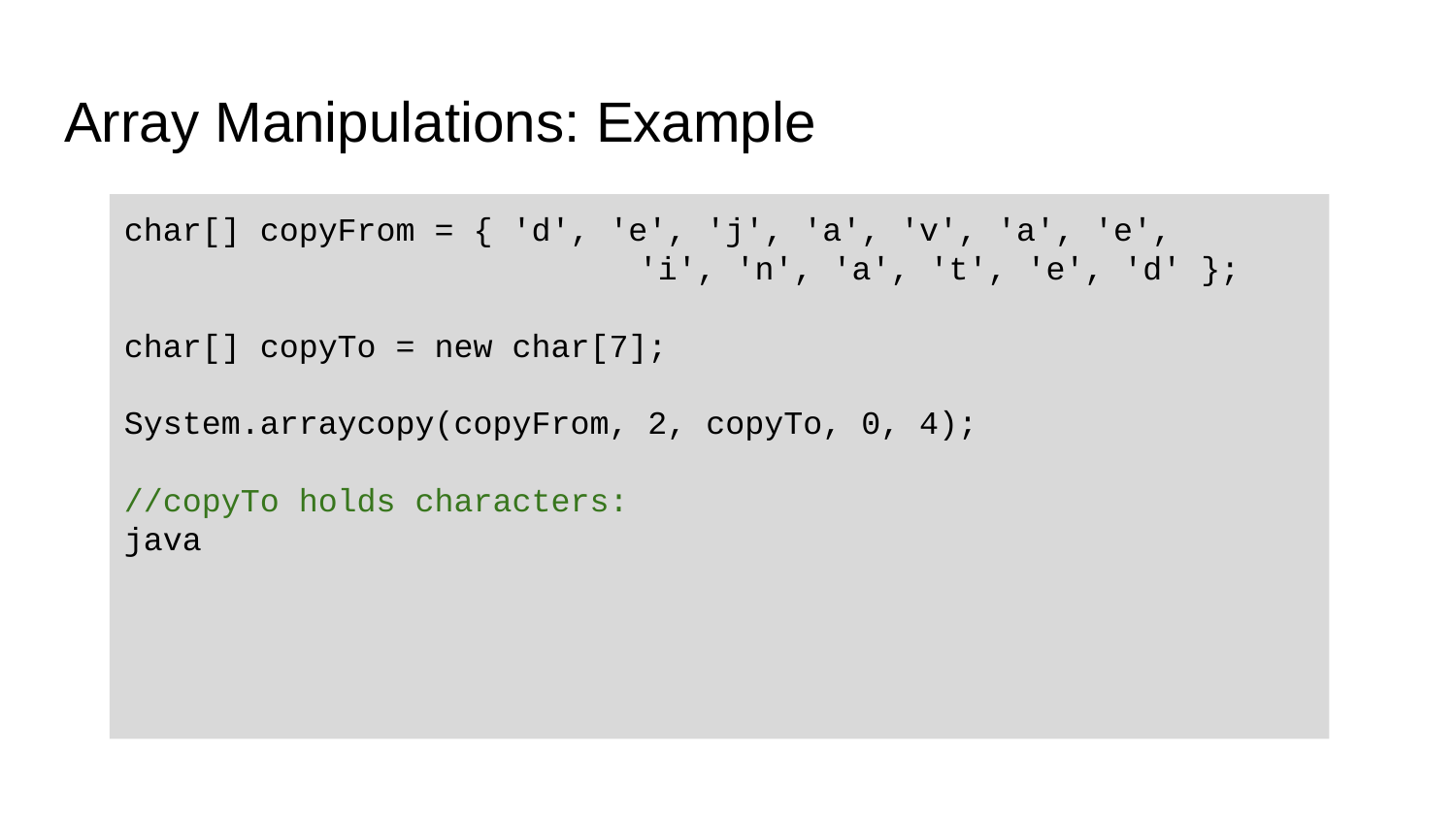

# Array Manipulations: Example
char[] copyFrom = { 'd', 'e', 'j', 'a', 'v', 'a', 'e',
			    'i', 'n', 'a', 't', 'e', 'd' };
char[] copyTo = new char[7];
System.arraycopy(copyFrom, 2, copyTo, 0, 4);
//copyTo holds characters:
java